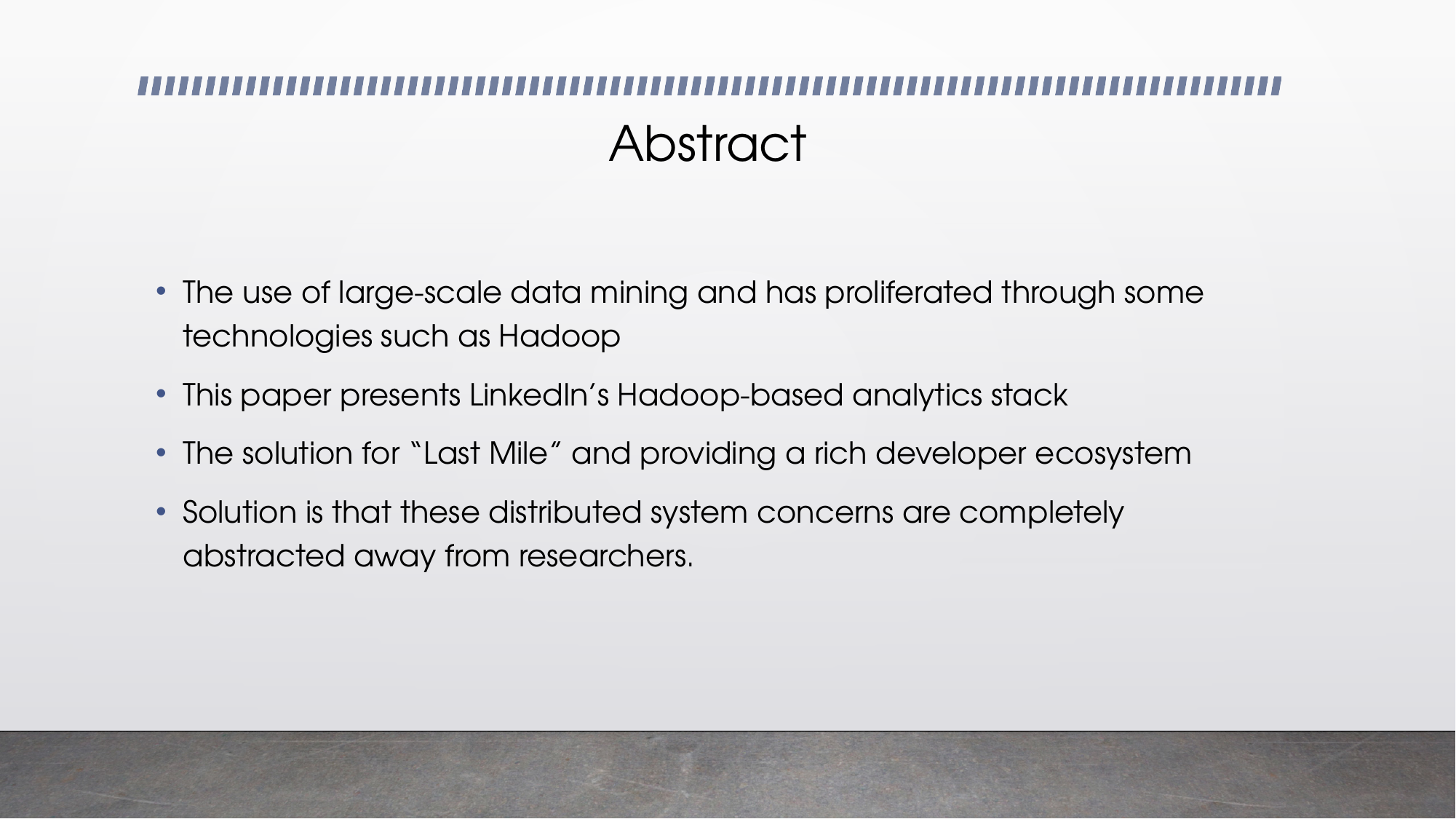

# Abstract

The use of large-scale data mining and has proliferated through some technologies such as Hadoop
This paper presents LinkedIn’s Hadoop-based analytics stack
The solution for “Last Mile” and providing a rich developer ecosystem
Solution is that these distributed system concerns are completely abstracted away from researchers.